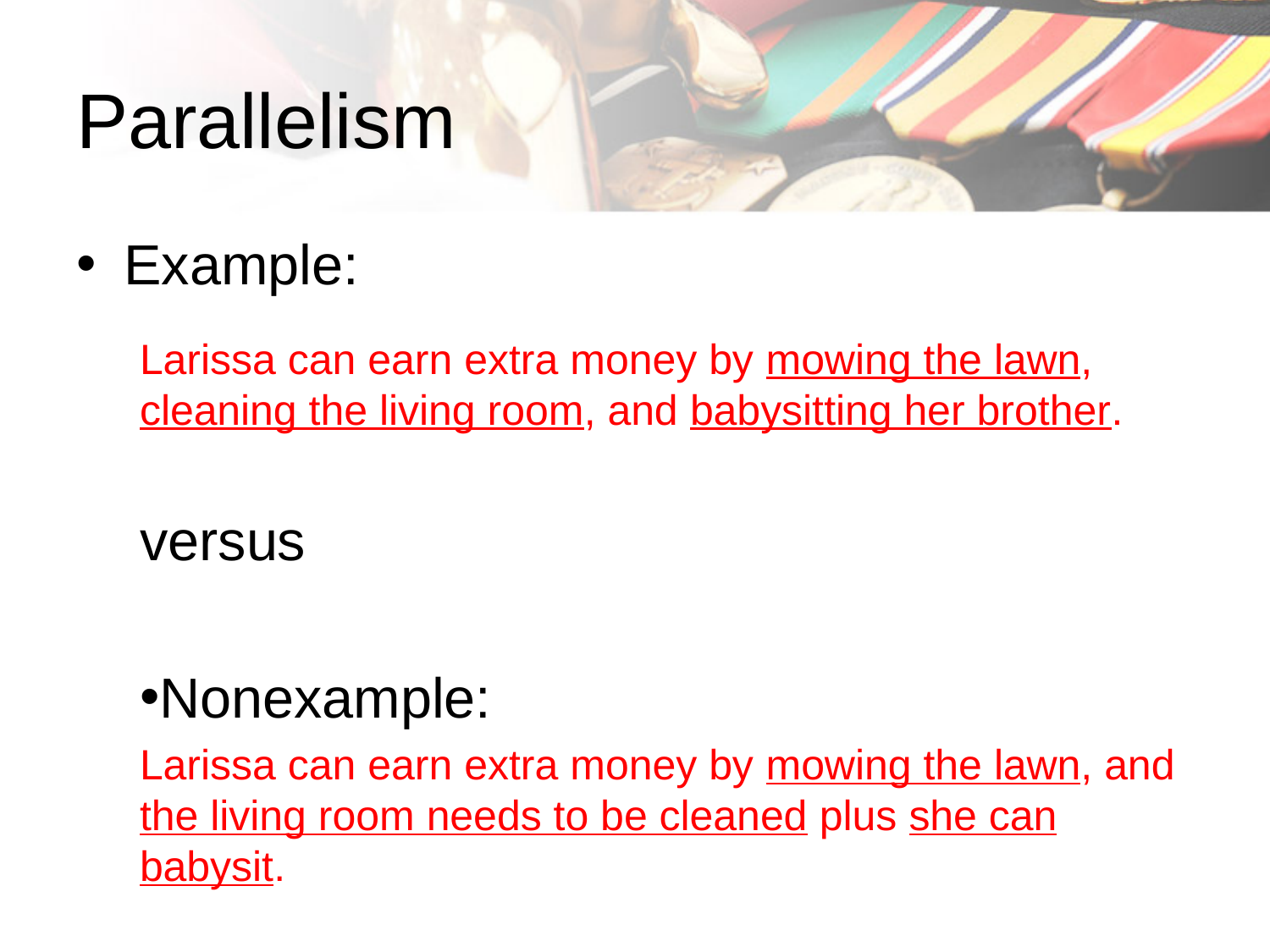

# Parallelism
Example:

Larissa can earn extra money by mowing the lawn, cleaning the living room, and babysitting her brother.

versus

Nonexample:
Larissa can earn extra money by mowing the lawn, and the living room needs to be cleaned plus she can babysit.